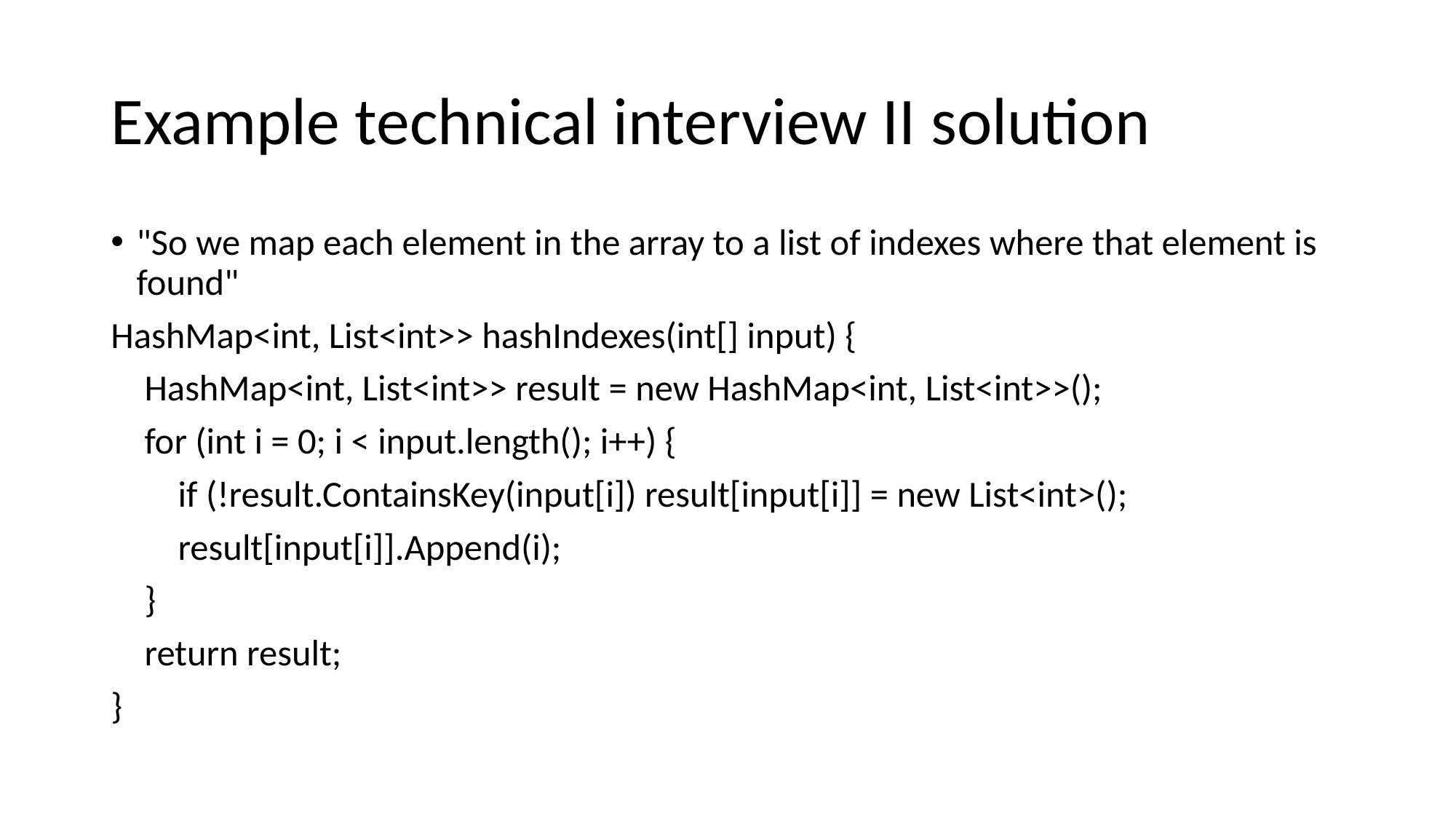

# Example technical interview II solution
"So we map each element in the array to a list of indexes where that element is found"
HashMap<int, List<int>> hashIndexes(int[] input) {
    HashMap<int, List<int>> result = new HashMap<int, List<int>>();
    for (int i = 0; i < input.length(); i++) {
        if (!result.ContainsKey(input[i]) result[input[i]] = new List<int>();
        result[input[i]].Append(i);
    }
    return result;
}